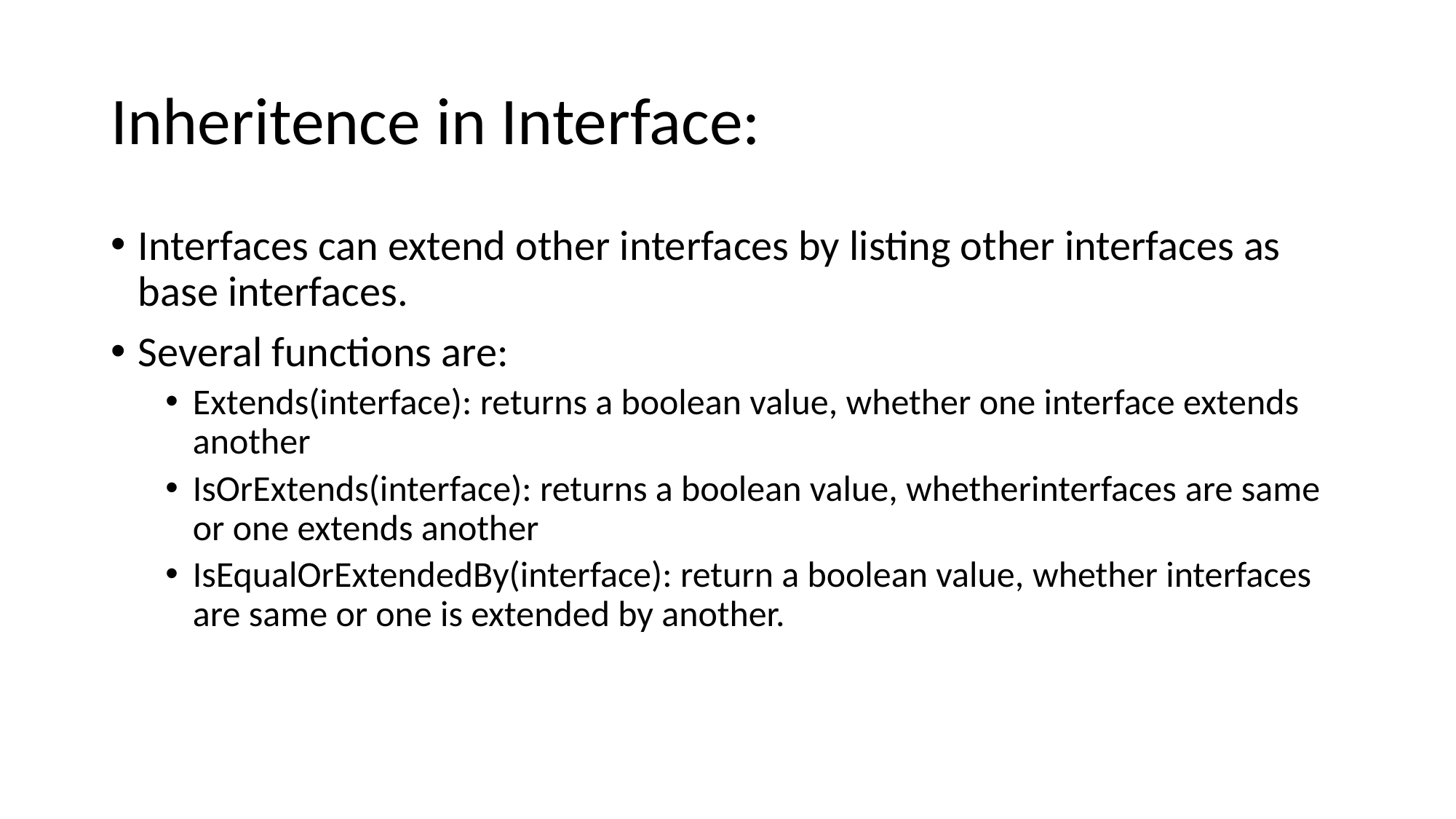

# Inheritence in Interface:
Interfaces can extend other interfaces by listing other interfaces as base interfaces.
Several functions are:
Extends(interface): returns a boolean value, whether one interface extends another
IsOrExtends(interface): returns a boolean value, whetherinterfaces are same or one extends another
IsEqualOrExtendedBy(interface): return a boolean value, whether interfaces are same or one is extended by another.